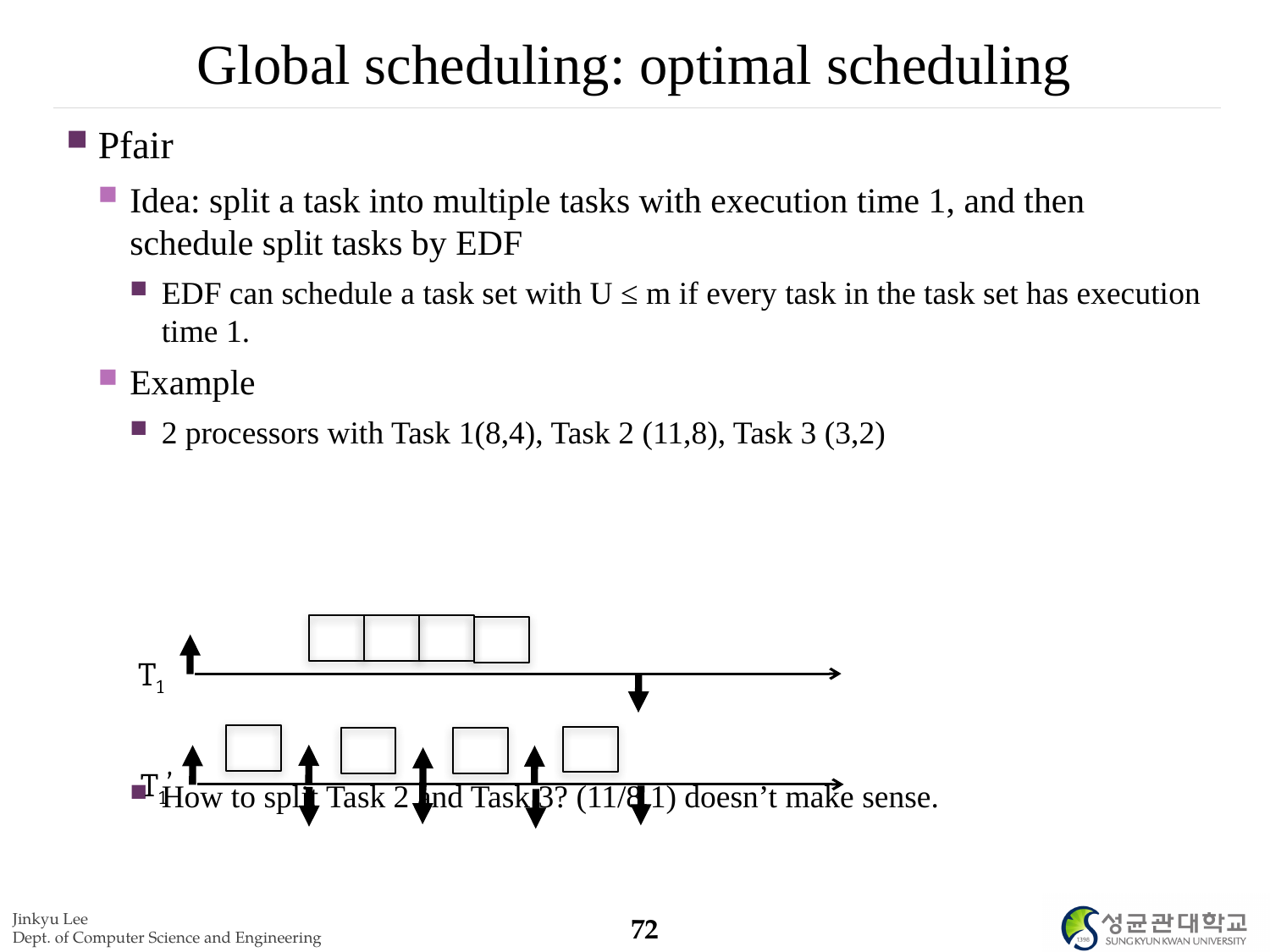

# Global scheduling: optimal scheduling
Pfair
Idea: split a task into multiple tasks with execution time 1, and then schedule split tasks by EDF
EDF can schedule a task set with U ≤ m if every task in the task set has execution time 1.
Example
2 processors with Task 1(8,4), Task 2 (11,8), Task 3 (3,2)

How to split Task 2 and Task 3? (11/8,1) doesn’t make sense.

T1

T1’